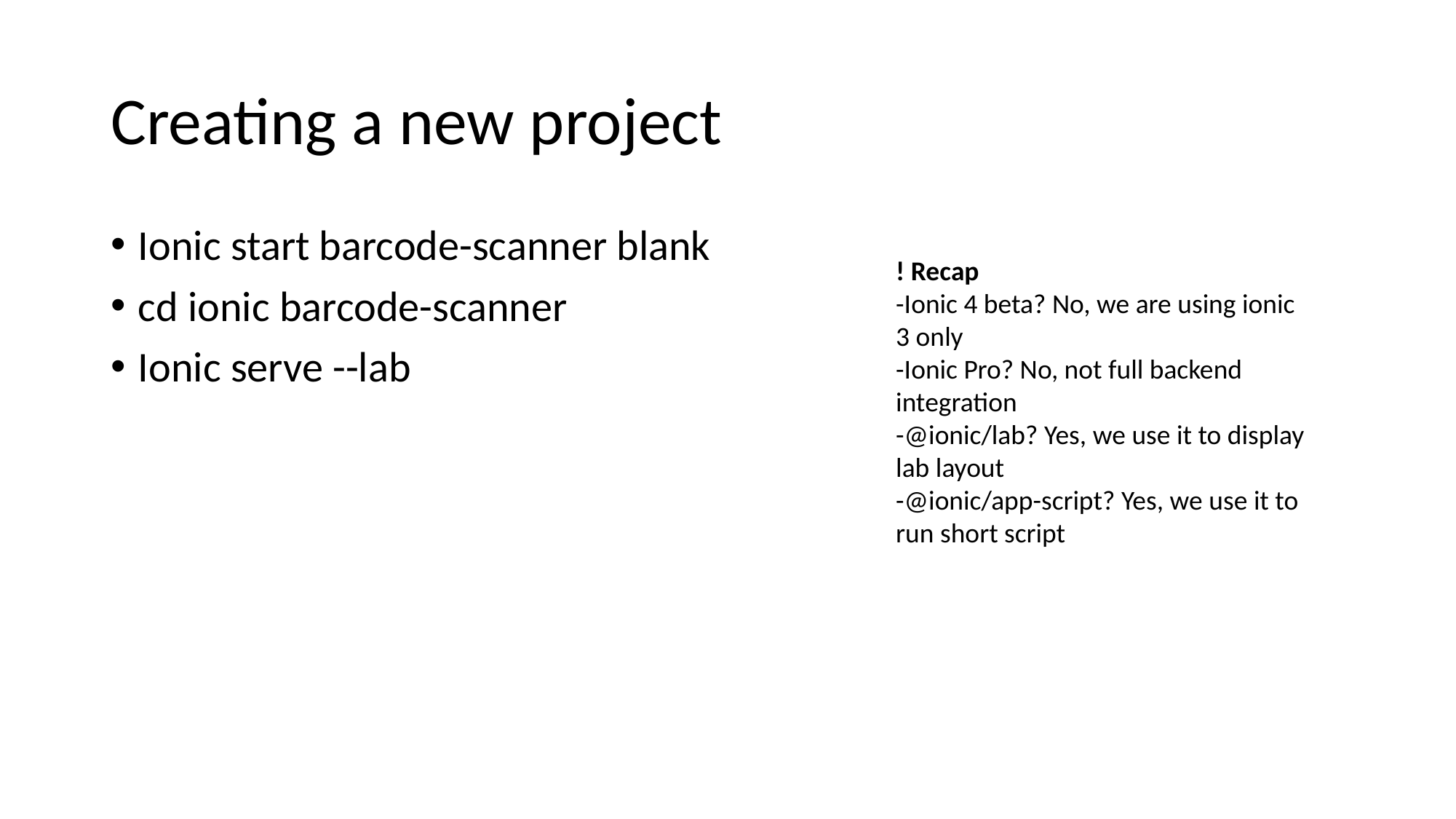

# Creating a new project
Ionic start barcode-scanner blank
cd ionic barcode-scanner
Ionic serve --lab
! Recap
-Ionic 4 beta? No, we are using ionic 3 only
-Ionic Pro? No, not full backend integration
-@ionic/lab? Yes, we use it to display lab layout
-@ionic/app-script? Yes, we use it to run short script